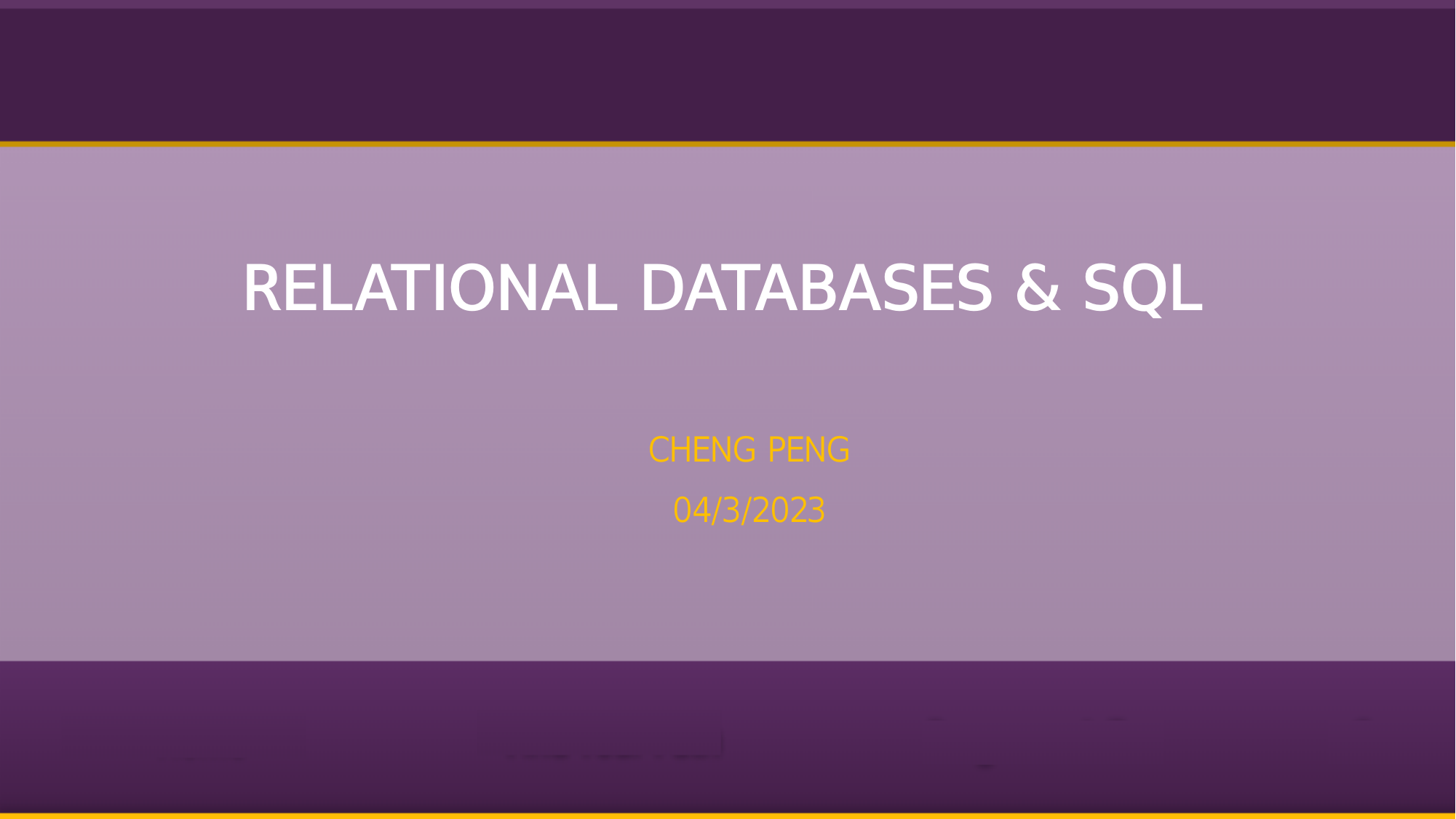

# Relational databases & SQL
Cheng Peng
04/3/2023